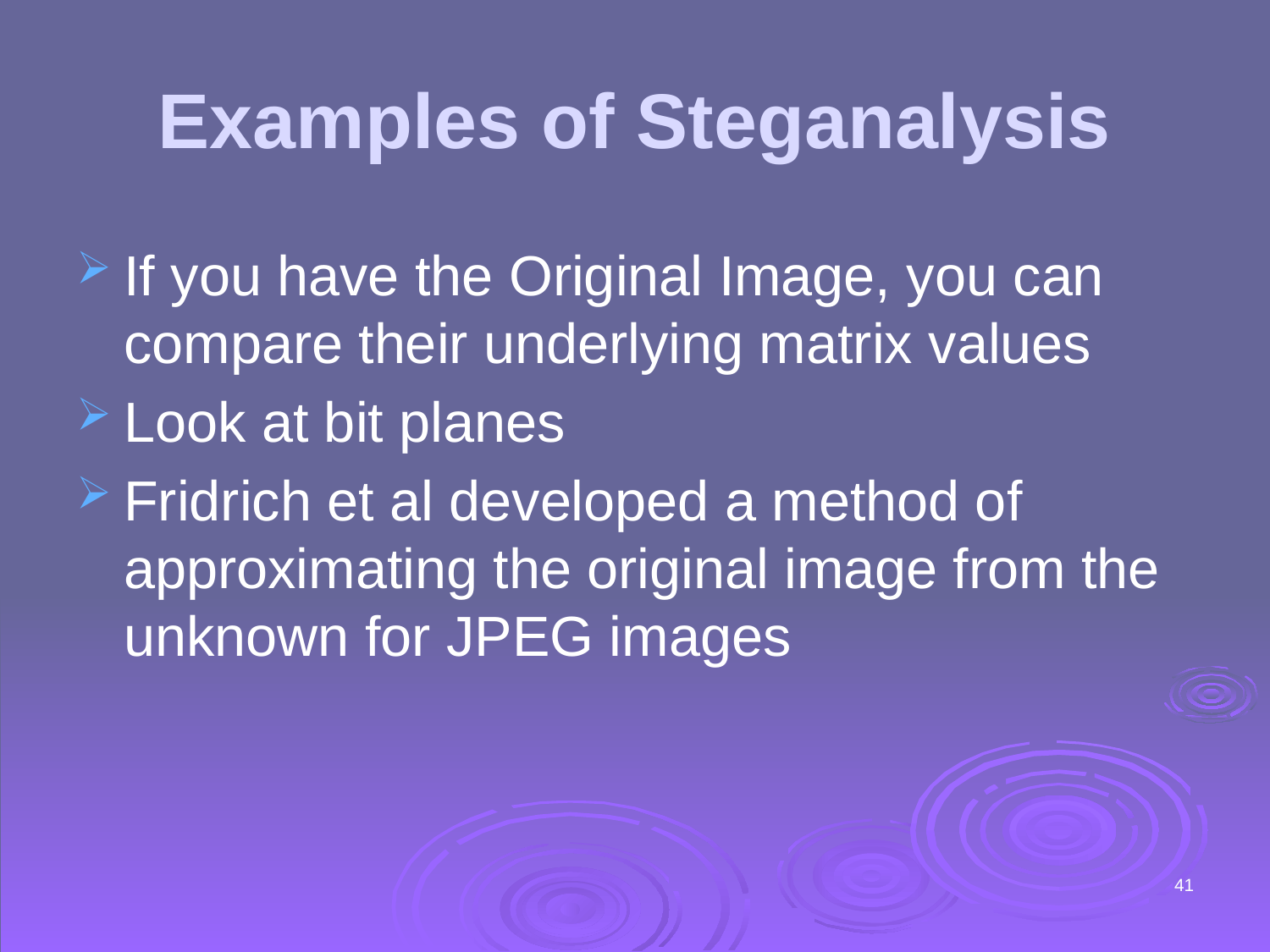

# Examples of Steganalysis
If you have the Original Image, you can compare their underlying matrix values
Look at bit planes
Fridrich et al developed a method of approximating the original image from the unknown for JPEG images

41